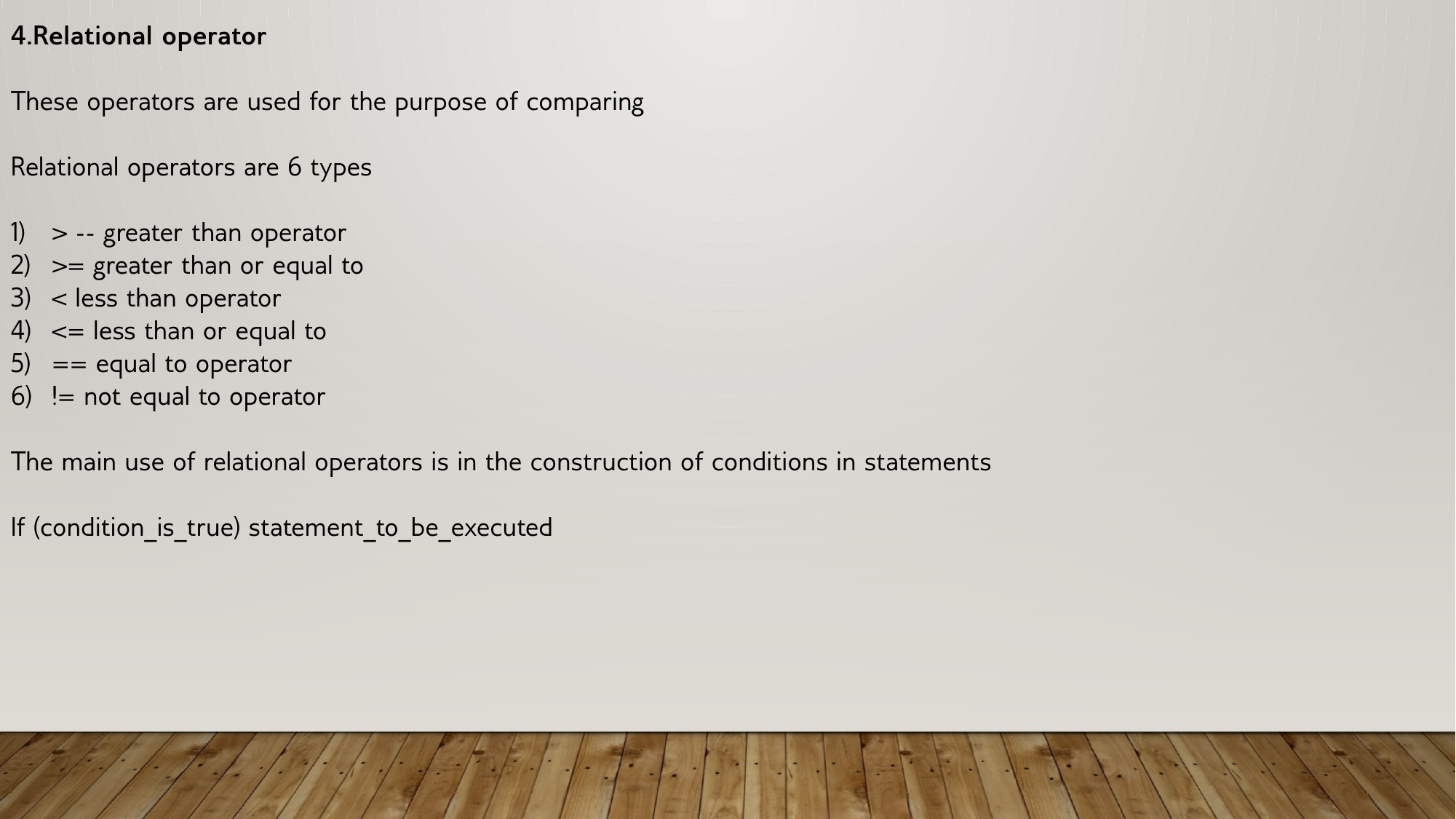

4.Relational operator

These operators are used for the purpose of comparing

Relational operators are 6 types

> -- greater than operator
>= greater than or equal to
< less than operator
<= less than or equal to
== equal to operator
!= not equal to operator

The main use of relational operators is in the construction of conditions in statements

If (condition_is_true) statement_to_be_executed